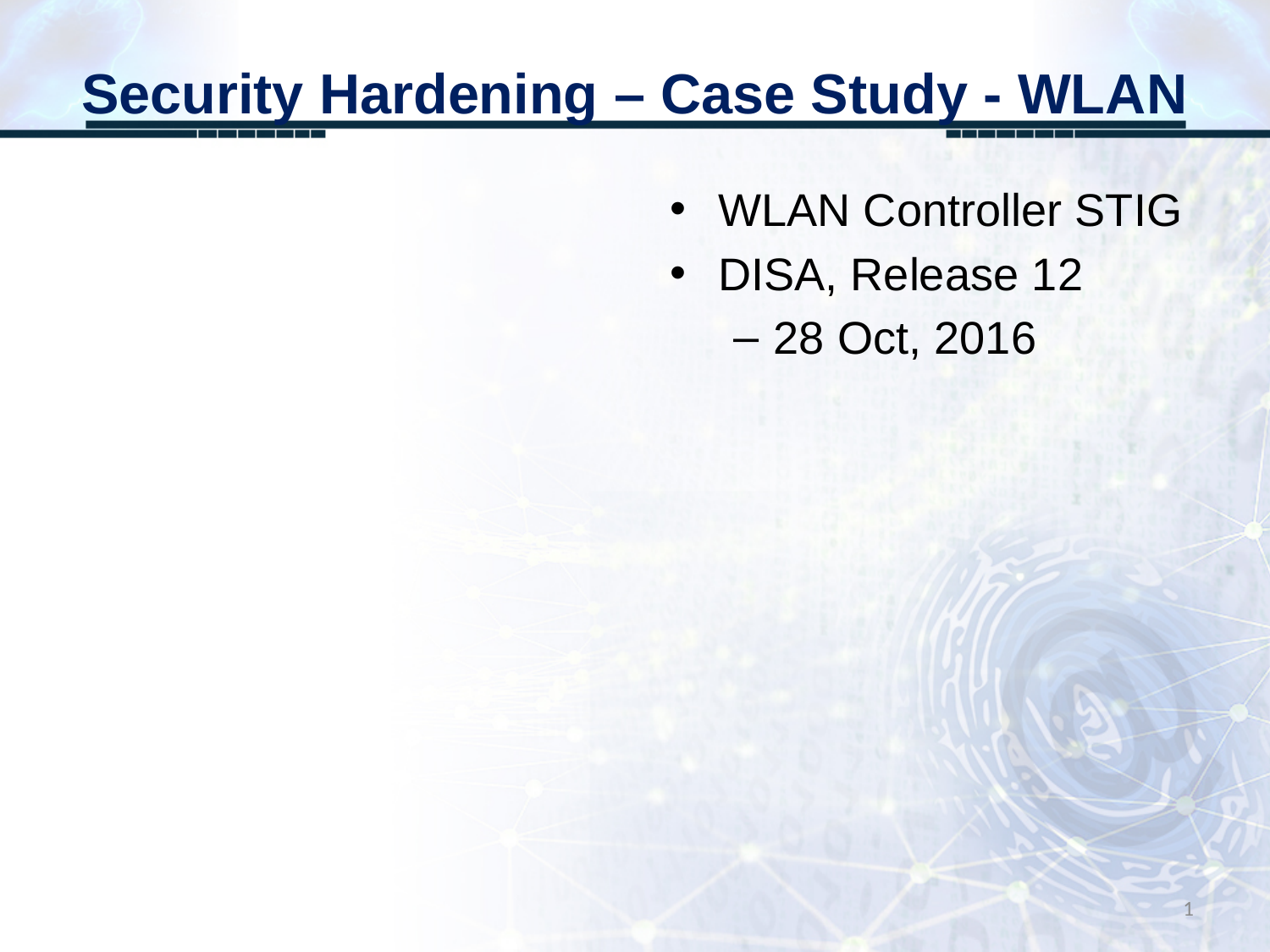

# Security Hardening – Case Study - WLAN
WLAN Controller STIG
DISA, Release 12
28 Oct, 2016
1